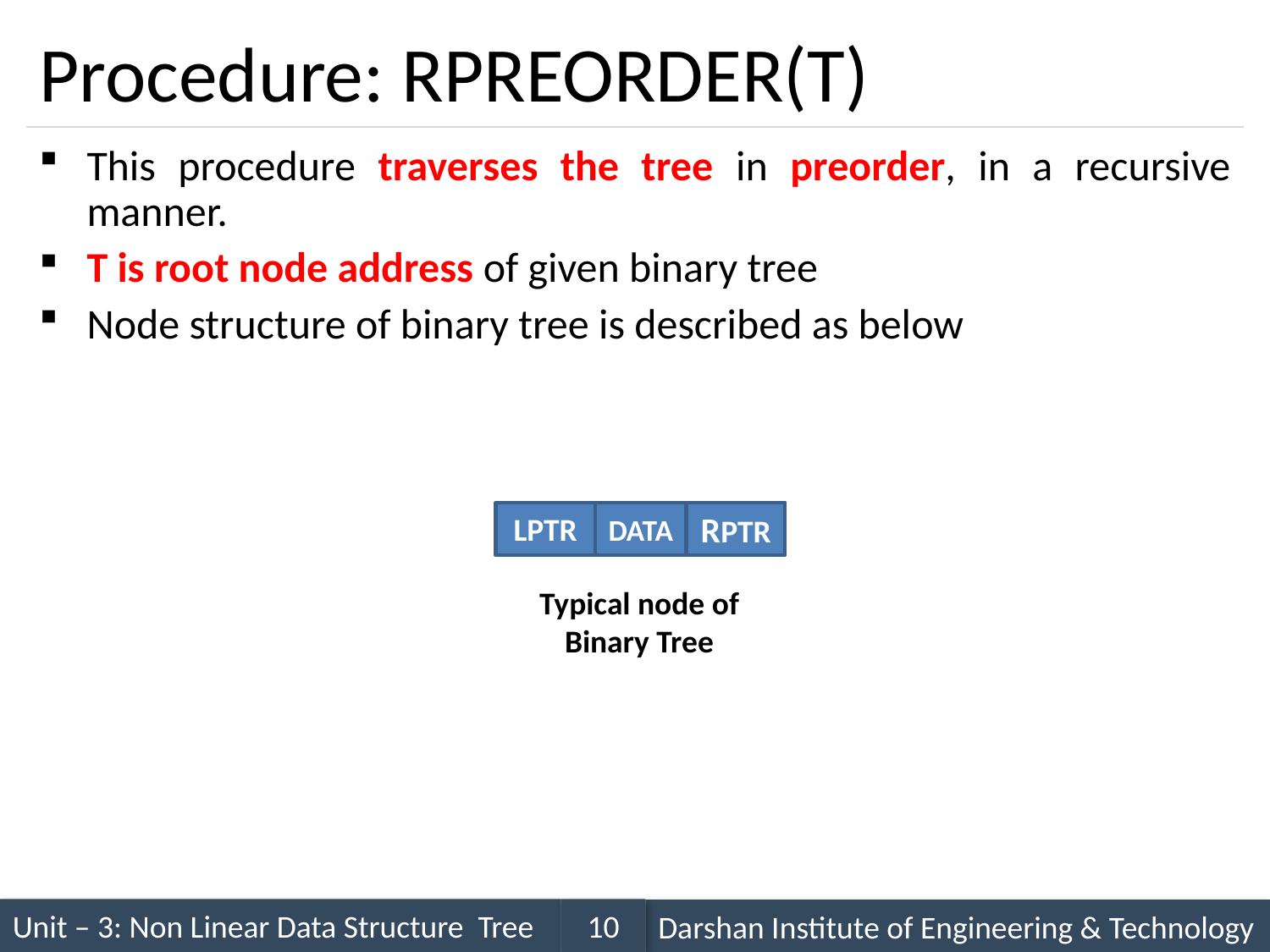

# Procedure: RPREORDER(T)
This procedure traverses the tree in preorder, in a recursive manner.
T is root node address of given binary tree
Node structure of binary tree is described as below
LPTR
DATA
RPTR
Typical node of
Binary Tree